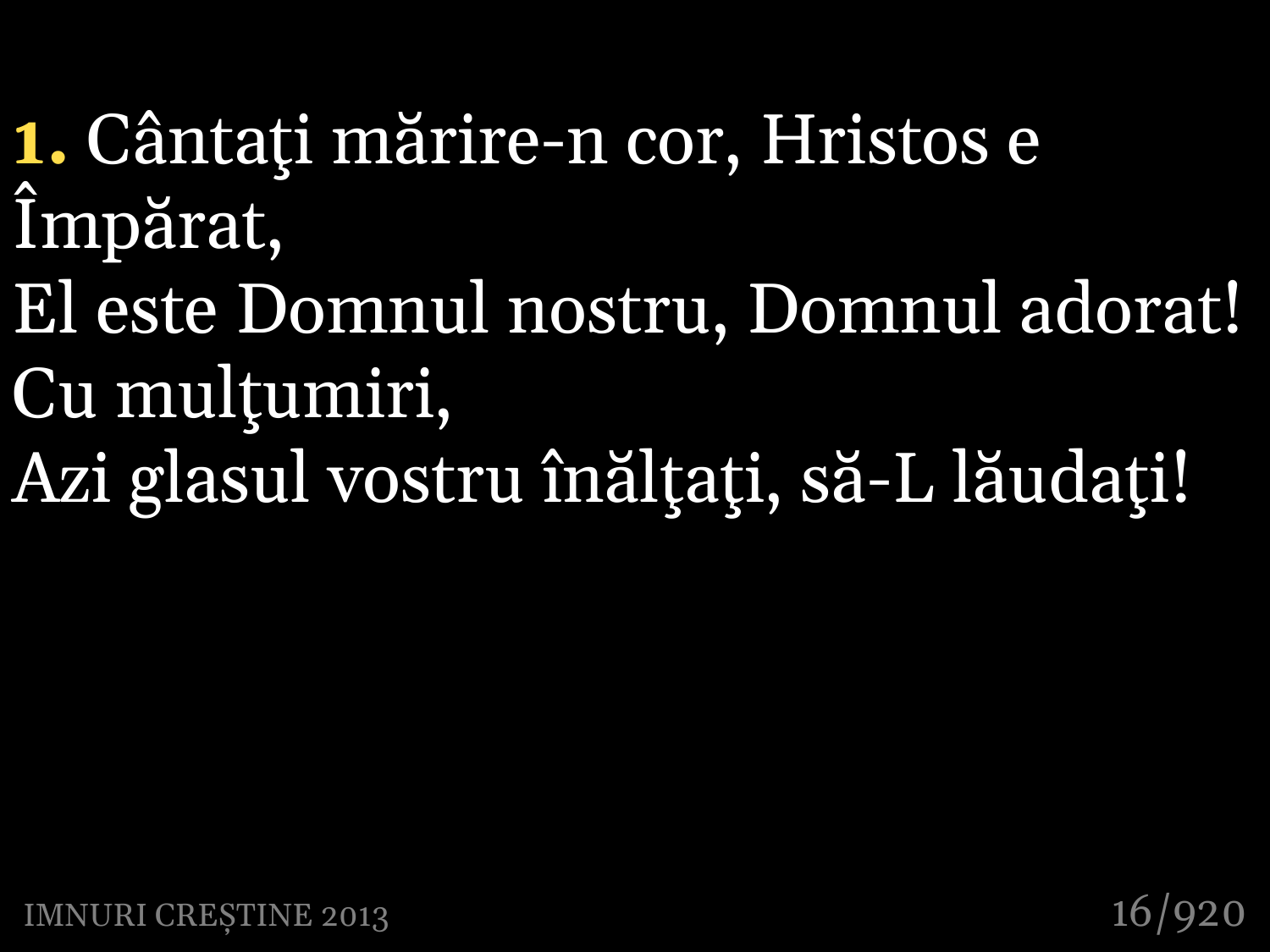

1. Cântaţi mărire-n cor, Hristos e Împărat,
El este Domnul nostru, Domnul adorat!
Cu mulţumiri,
Azi glasul vostru înălţaţi, să-L lăudaţi!
16/920
IMNURI CREȘTINE 2013